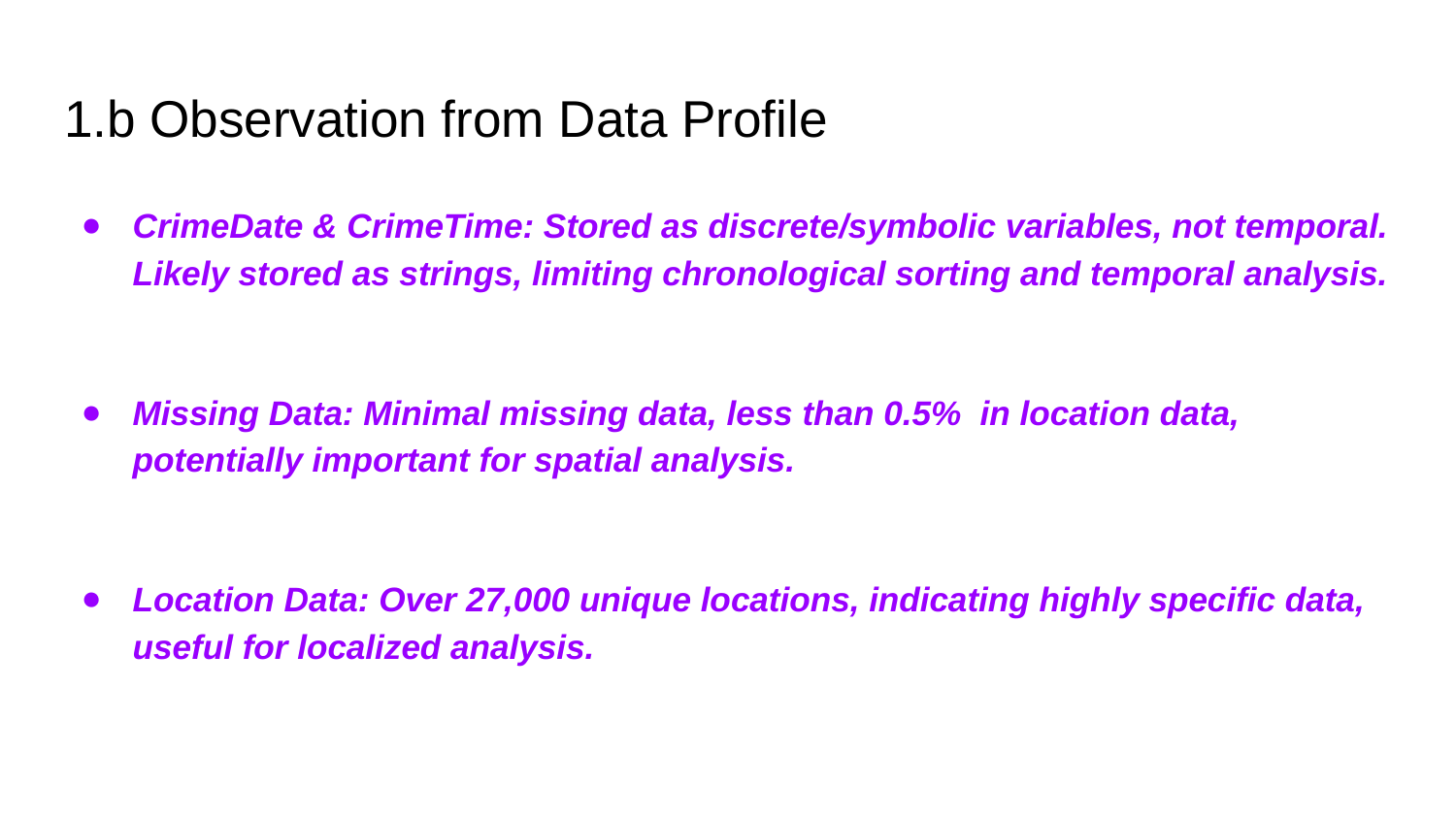

# 1.b Observation from Data Profile
CrimeDate & CrimeTime: Stored as discrete/symbolic variables, not temporal. Likely stored as strings, limiting chronological sorting and temporal analysis.

Missing Data: Minimal missing data, less than 0.5%  in location data, potentially important for spatial analysis.

Location Data: Over 27,000 unique locations, indicating highly specific data, useful for localized analysis.